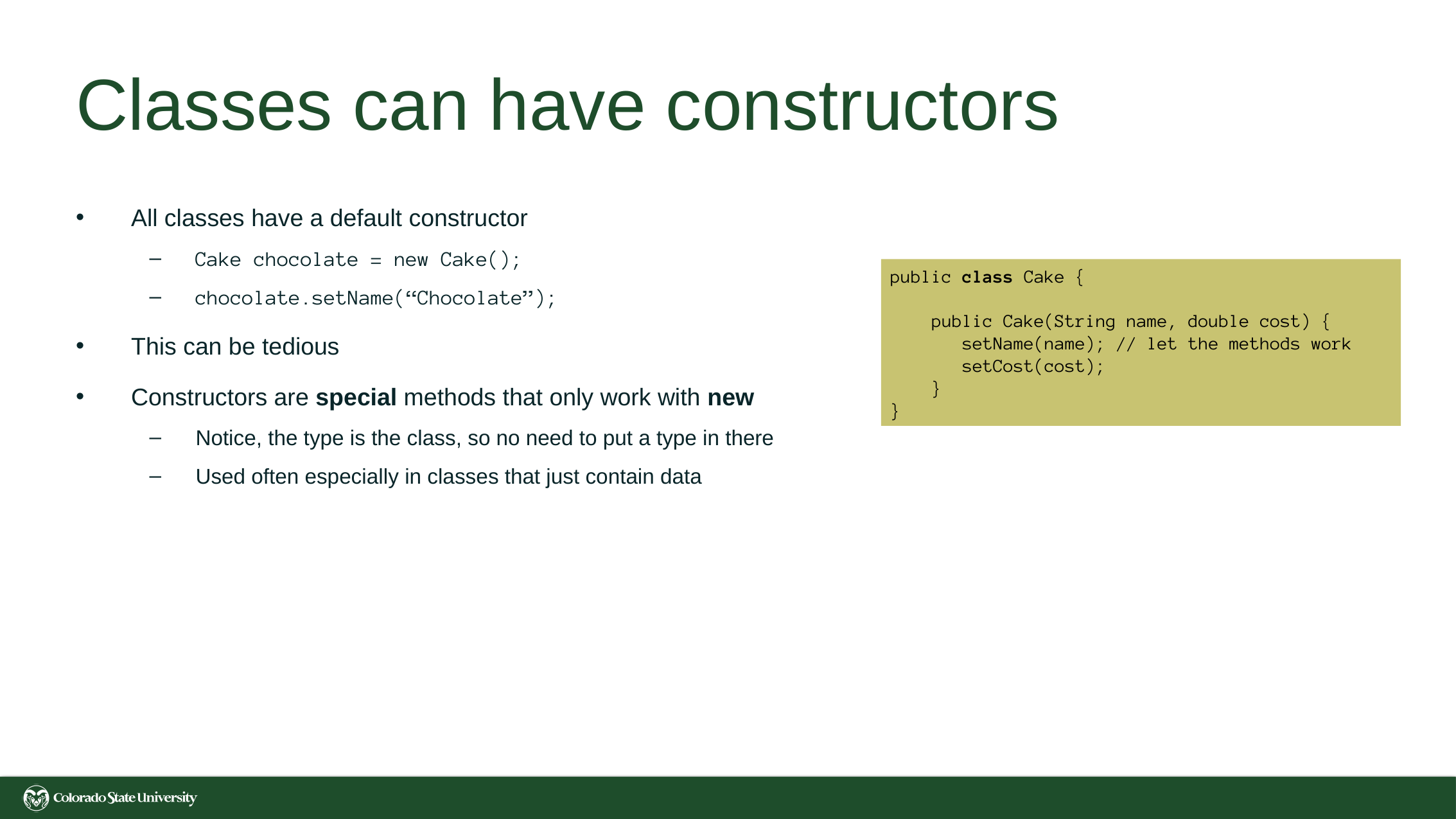

# Classes can have constructors
All classes have a default constructor
Cake chocolate = new Cake();
chocolate.setName(“Chocolate”);
This can be tedious
Constructors are special methods that only work with new
Notice, the type is the class, so no need to put a type in there
Used often especially in classes that just contain data

public class Cake {

    public Cake(String name, double cost) {
       setName(name); // let the methods work
       setCost(cost);
    }
}